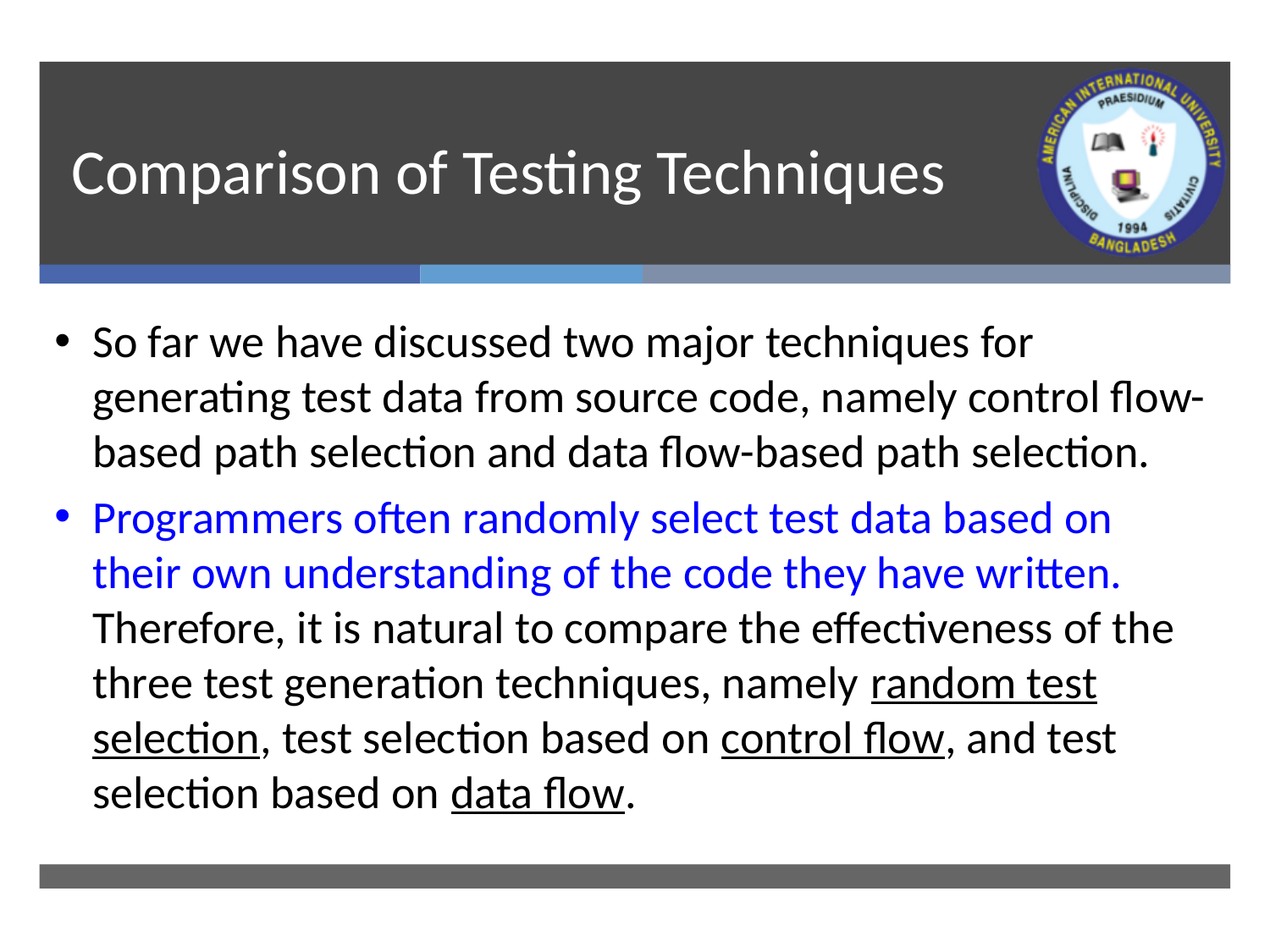

# Comparison of Testing Techniques
So far we have discussed two major techniques for generating test data from source code, namely control flow-based path selection and data flow-based path selection.
Programmers often randomly select test data based on their own understanding of the code they have written. Therefore, it is natural to compare the effectiveness of the three test generation techniques, namely random test selection, test selection based on control flow, and test selection based on data flow.